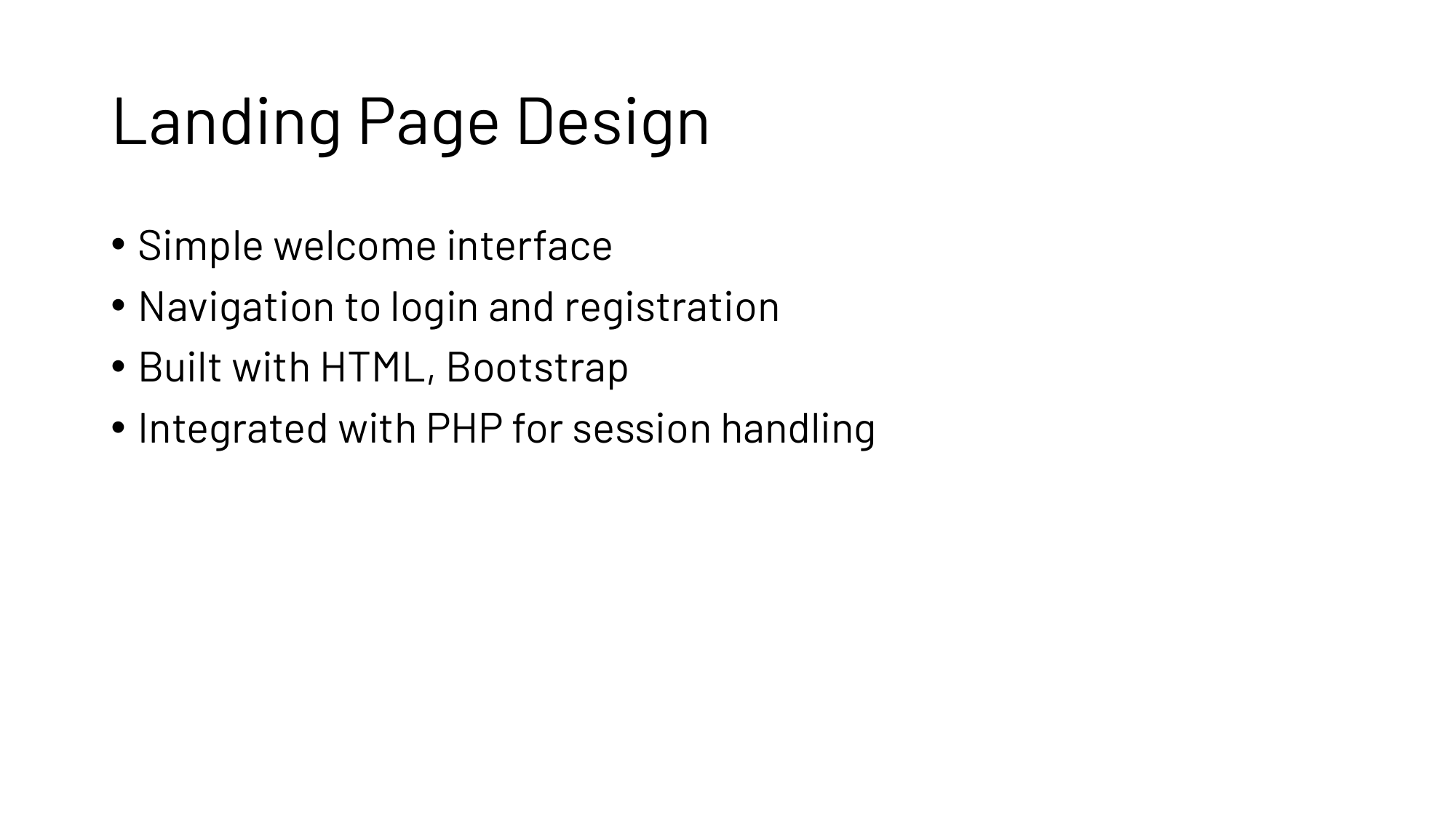

# Landing Page Design
Simple welcome interface
Navigation to login and registration
Built with HTML, Bootstrap
Integrated with PHP for session handling